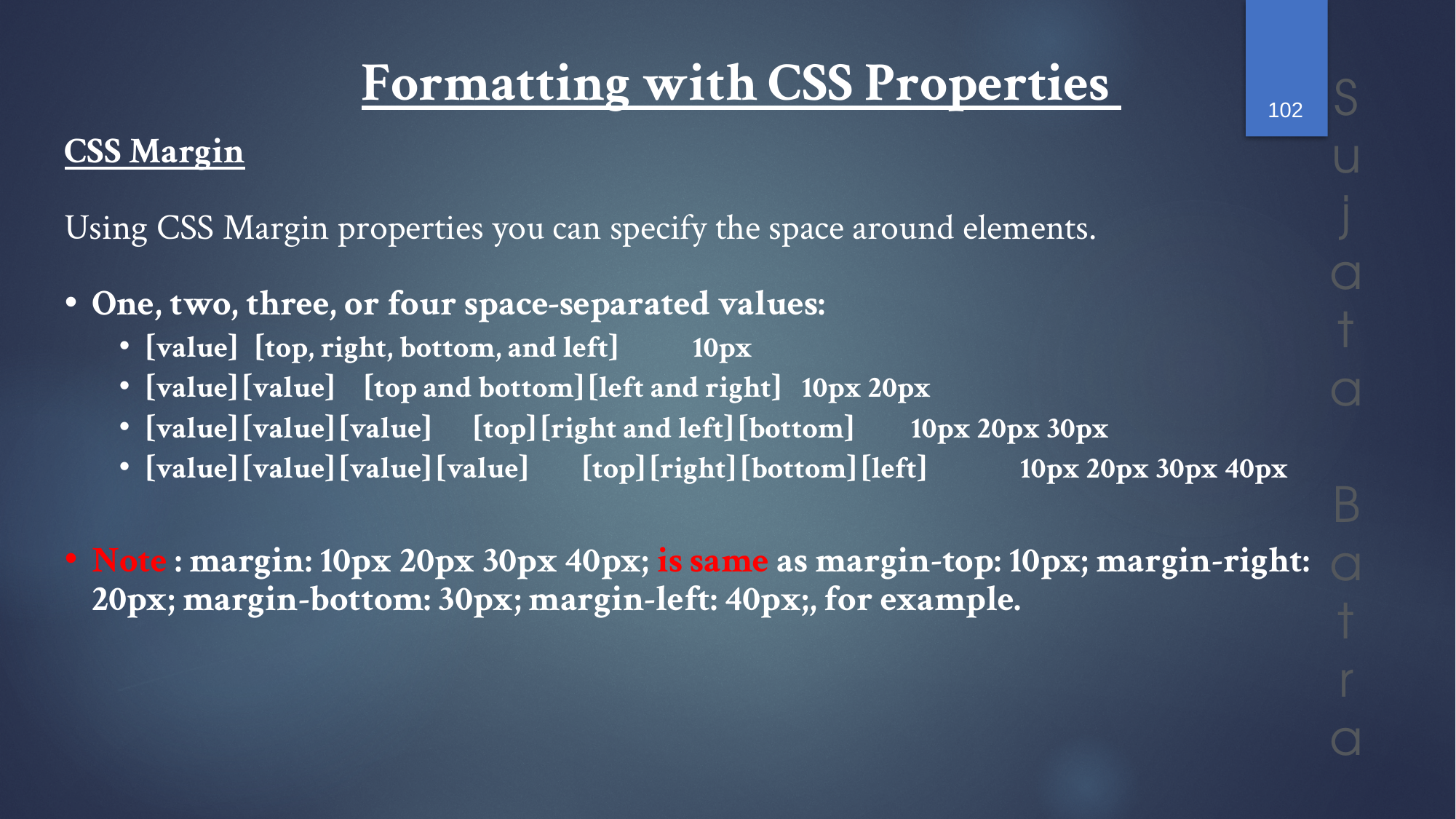

102
Formatting with CSS Properties
CSS Margin

Using CSS Margin properties you can specify the space around elements.

One, two, three, or four space-separated values:
[value]	[top, right, bottom, and left]	10px
[value] [value]	[top and bottom] [left and right]	10px 20px
[value] [value] [value]	[top] [right and left] [bottom]	10px 20px 30px
[value] [value] [value] [value]	[top] [right] [bottom] [left]	10px 20px 30px 40px

Note : margin: 10px 20px 30px 40px; is same as margin-top: 10px; margin-right: 20px; margin-bottom: 30px; margin-left: 40px;, for example.